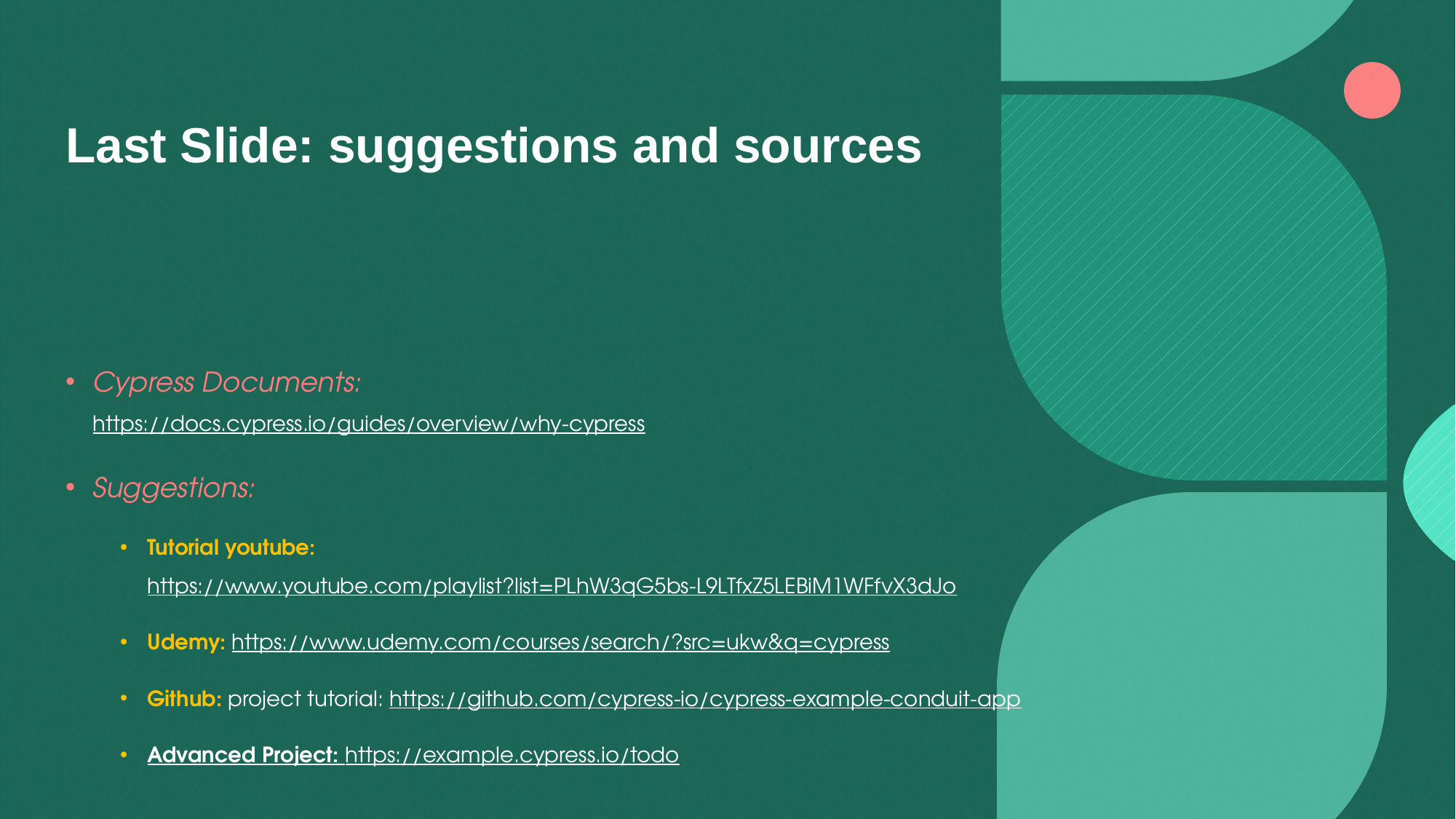

# Last Slide: suggestions and sources
Cypress Documents:
https://docs.cypress.io/guides/overview/why-cypress
Suggestions:
Tutorial youtube: https://www.youtube.com/playlist?list=PLhW3qG5bs-L9LTfxZ5LEBiM1WFfvX3dJo
Udemy: https://www.udemy.com/courses/search/?src=ukw&q=cypress
Github: project tutorial: https://github.com/cypress-io/cypress-example-conduit-app
Advanced Project: https://example.cypress.io/todo